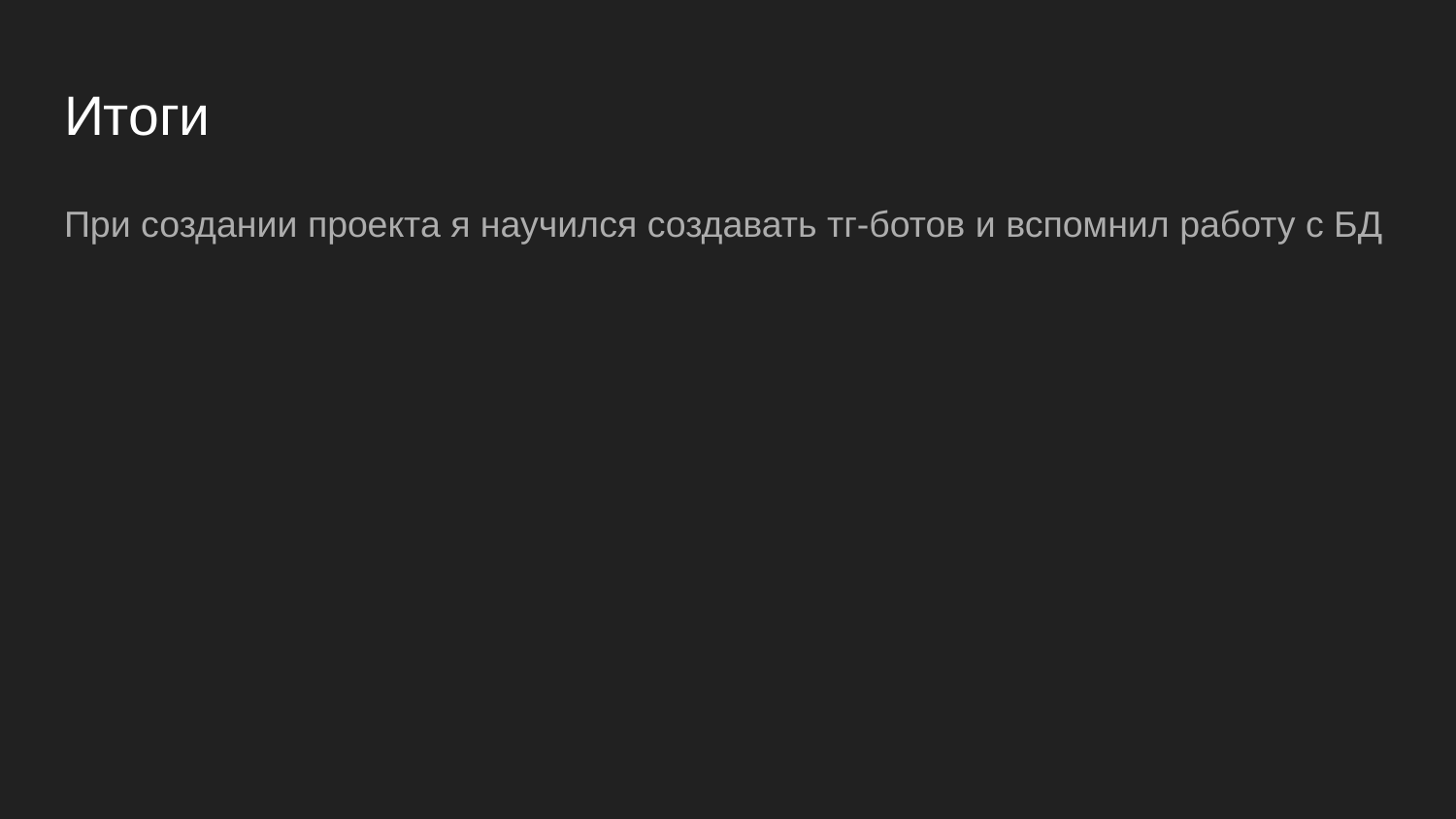

# Итоги
При создании проекта я научился создавать тг-ботов и вспомнил работу с БД